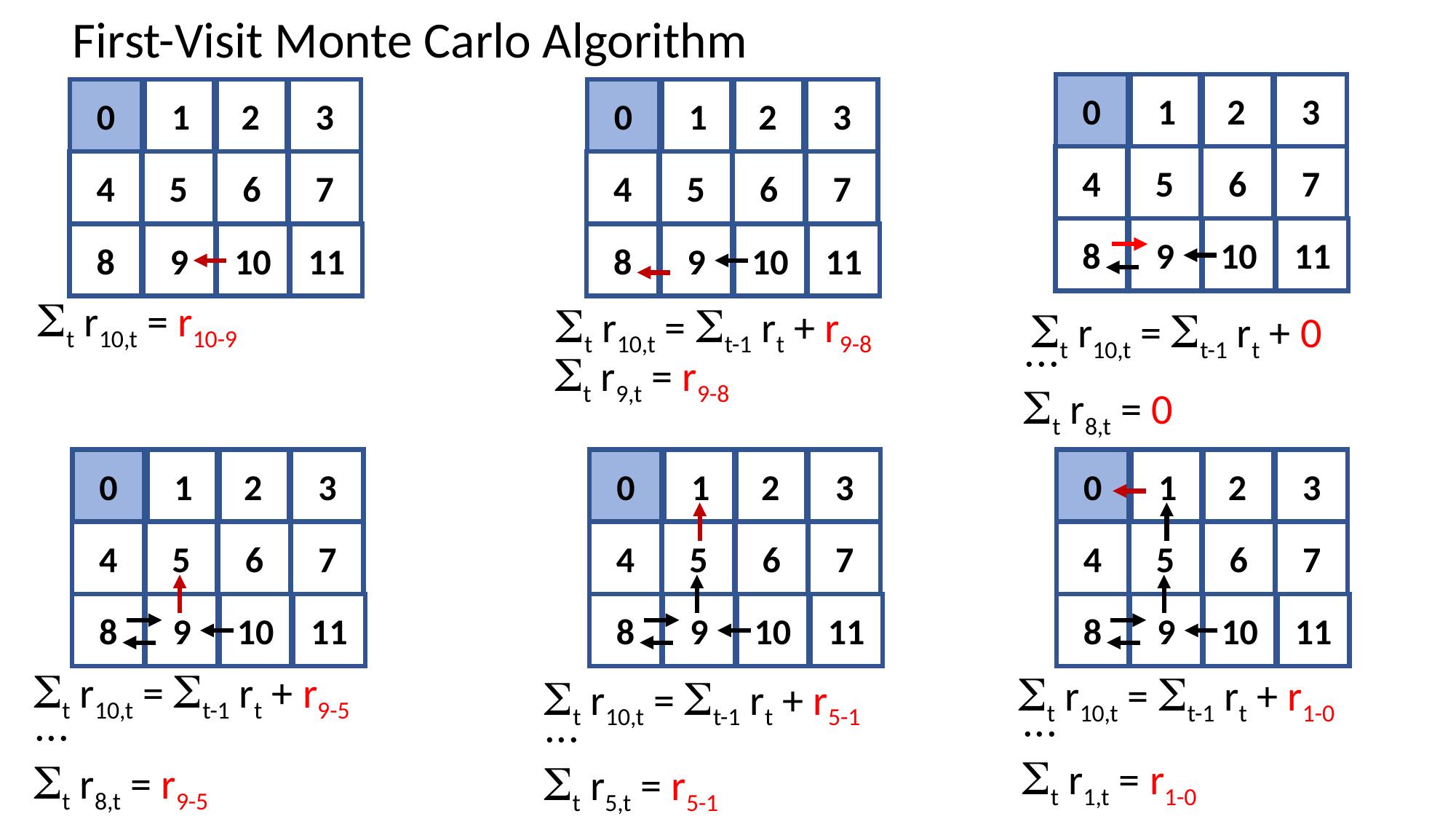

# First-Visit Monte Carlo Algorithm
0
1
2
3
0
1
2
3
0
1
2
3
4
5
6
7
4
5
6
7
4
5
6
7
8
9
10
11
8
9
10
11
8
9
10
11
Σt r10,t = r10-9
Σt r10,t = Σt-1 rt + r9-8
Σt r10,t = Σt-1 rt + 0
...
Σt r8,t = 0
Σt r9,t = r9-8
0
1
2
3
0
1
2
3
0
1
2
3
4
5
6
7
4
5
6
7
4
5
6
7
8
9
10
11
8
9
10
11
8
9
10
11
Σt r10,t = Σt-1 rt + r9-5
Σt r10,t = Σt-1 rt + r1-0
Σt r10,t = Σt-1 rt + r5-1
...
Σt r1,t = r1-0
...
Σt r8,t = r9-5
...
Σt r5,t = r5-1